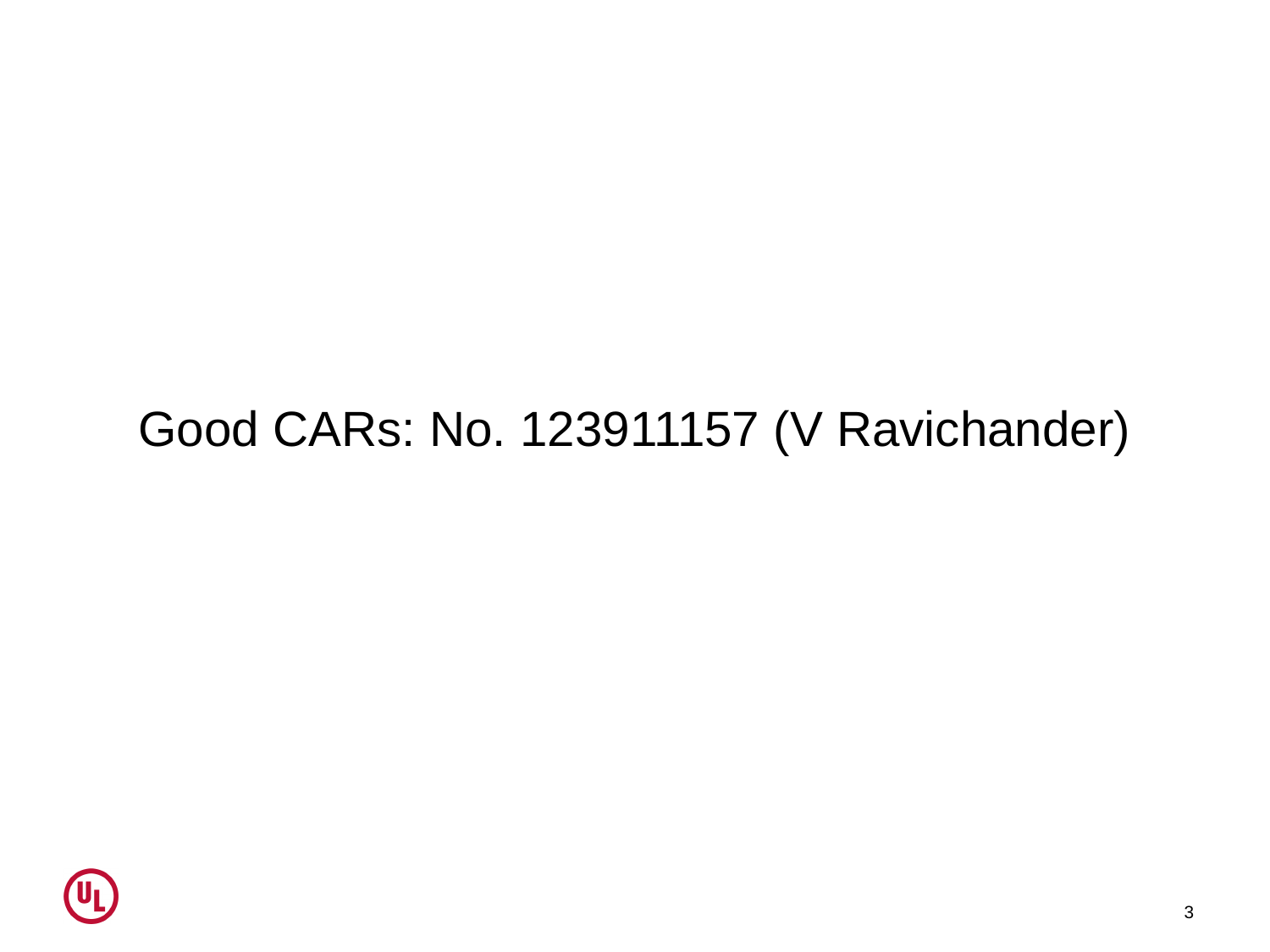

# Good CARs: No. 123911157 (V Ravichander)
3